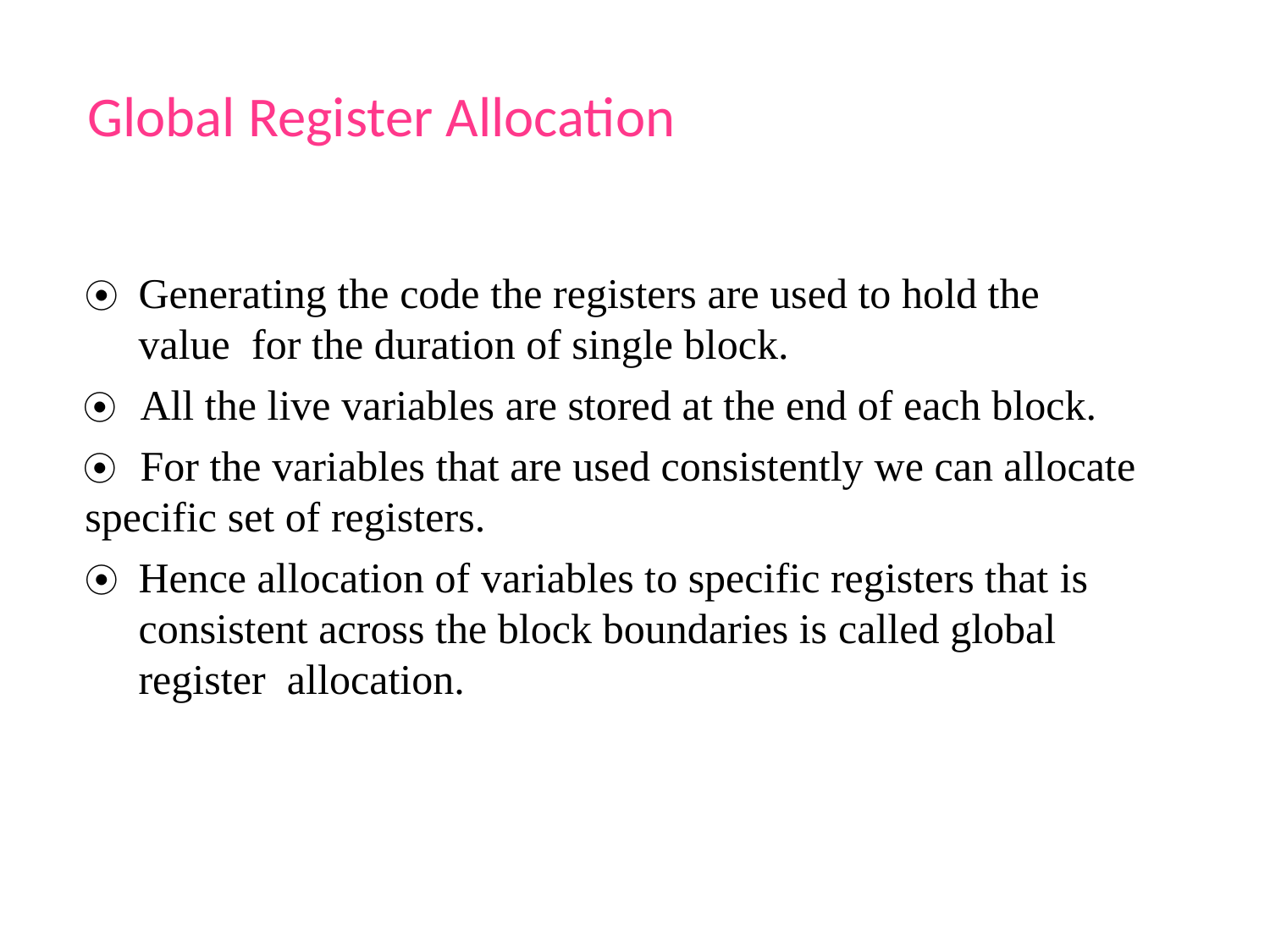

# Global Register Allocation
⦿	Generating the code the registers are used to hold the value  for the duration of single block.
⦿	All the live variables are stored at the end of each block.
⦿	For the variables that are used consistently we can allocate
specific set of registers.
⦿	Hence allocation of variables to specific registers that is  consistent across the block boundaries is called global register  allocation.